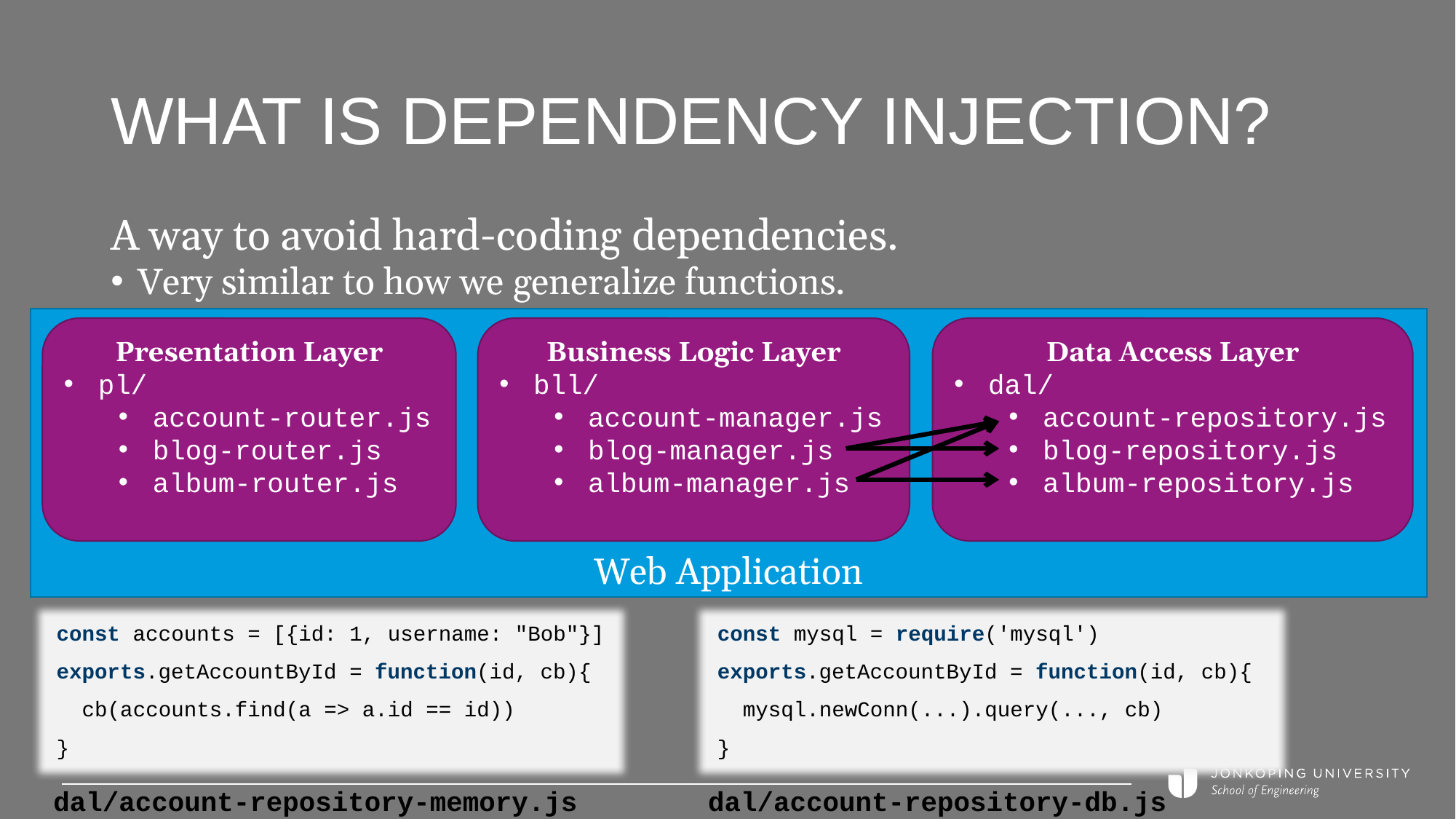

# What is dependency injection?
A way to avoid hard-coding dependencies.
Very similar to how we generalize functions.
Web Application
Presentation Layer
pl/
account-router.js
blog-router.js
album-router.js
Business Logic Layer
bll/
account-manager.js
blog-manager.js
album-manager.js
Data Access Layer
dal/
account-repository.js
blog-repository.js
album-repository.js
const accounts = [{id: 1, username: "Bob"}]
exports.getAccountById = function(id, cb){
  cb(accounts.find(a => a.id == id))
}
const mysql = require('mysql')
exports.getAccountById = function(id, cb){
  mysql.newConn(...).query(..., cb)
}
dal/account-repository-memory.js
dal/account-repository-db.js